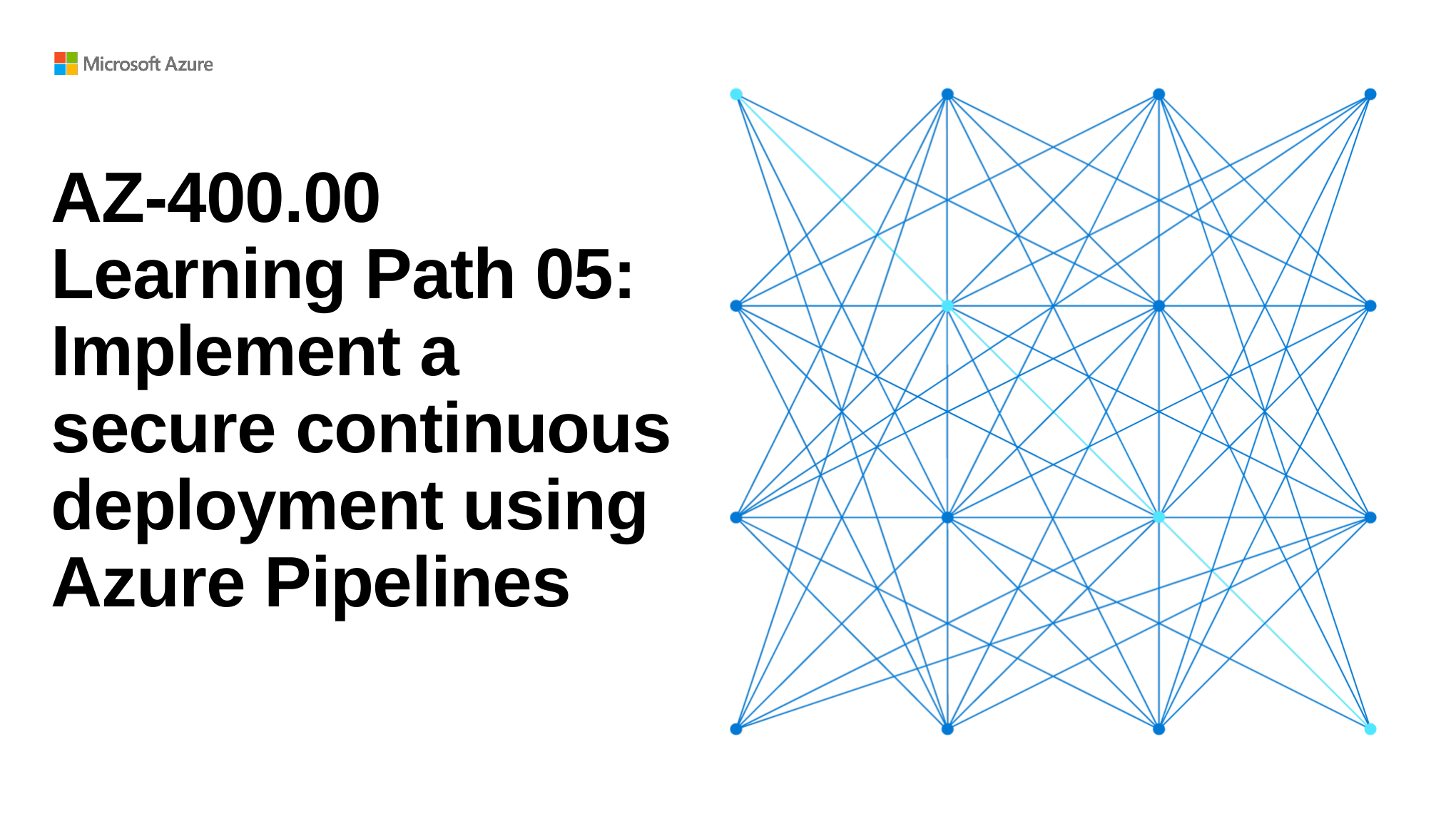

# AZ-400.00 Learning Path 05: Implement a secure continuous deployment using Azure Pipelines